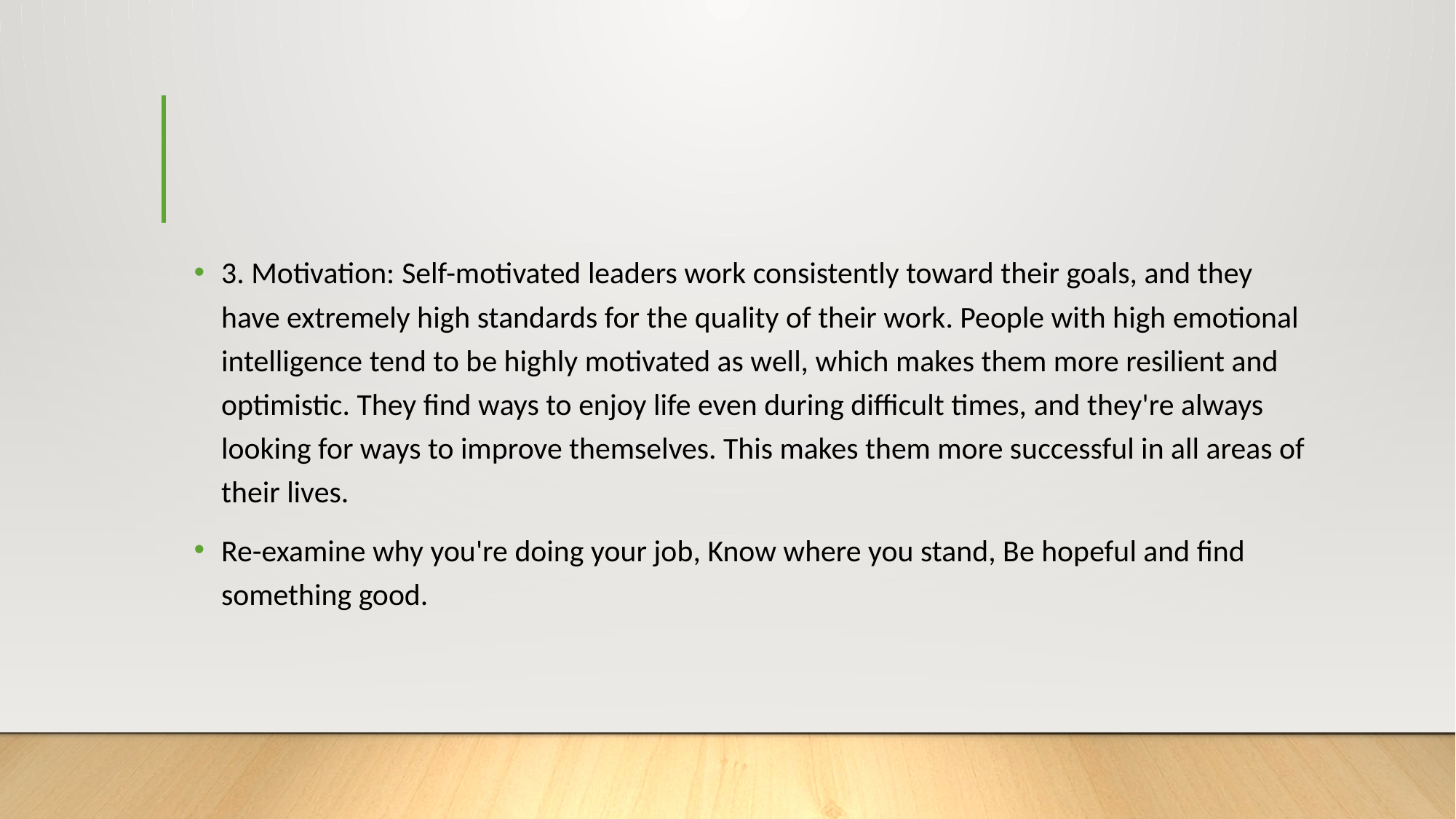

#
3. Motivation: Self-motivated leaders work consistently toward their goals, and they have extremely high standards for the quality of their work. People with high emotional intelligence tend to be highly motivated as well, which makes them more resilient and optimistic. They find ways to enjoy life even during difficult times, and they're always looking for ways to improve themselves. This makes them more successful in all areas of their lives.
Re-examine why you're doing your job, Know where you stand, Be hopeful and find something good.